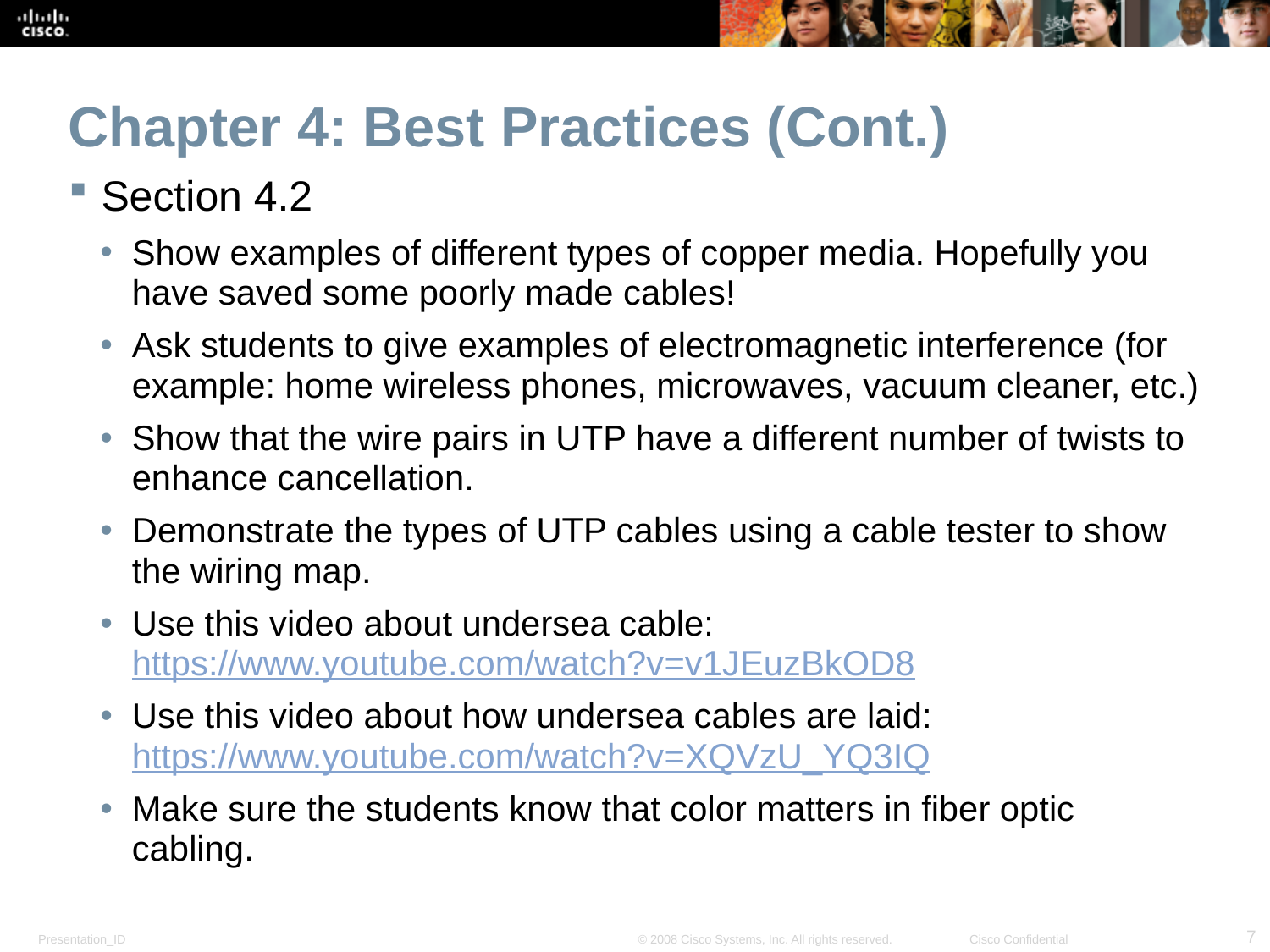

Chapter 4: Best Practices (Cont.)
Section 4.2
Show examples of different types of copper media. Hopefully you have saved some poorly made cables!
Ask students to give examples of electromagnetic interference (for example: home wireless phones, microwaves, vacuum cleaner, etc.)
Show that the wire pairs in UTP have a different number of twists to enhance cancellation.
Demonstrate the types of UTP cables using a cable tester to show the wiring map.
Use this video about undersea cable:
https://www.youtube.com/watch?v=v1JEuzBkOD8
Use this video about how undersea cables are laid: https://www.youtube.com/watch?v=XQVzU_YQ3IQ
Make sure the students know that color matters in fiber optic cabling.